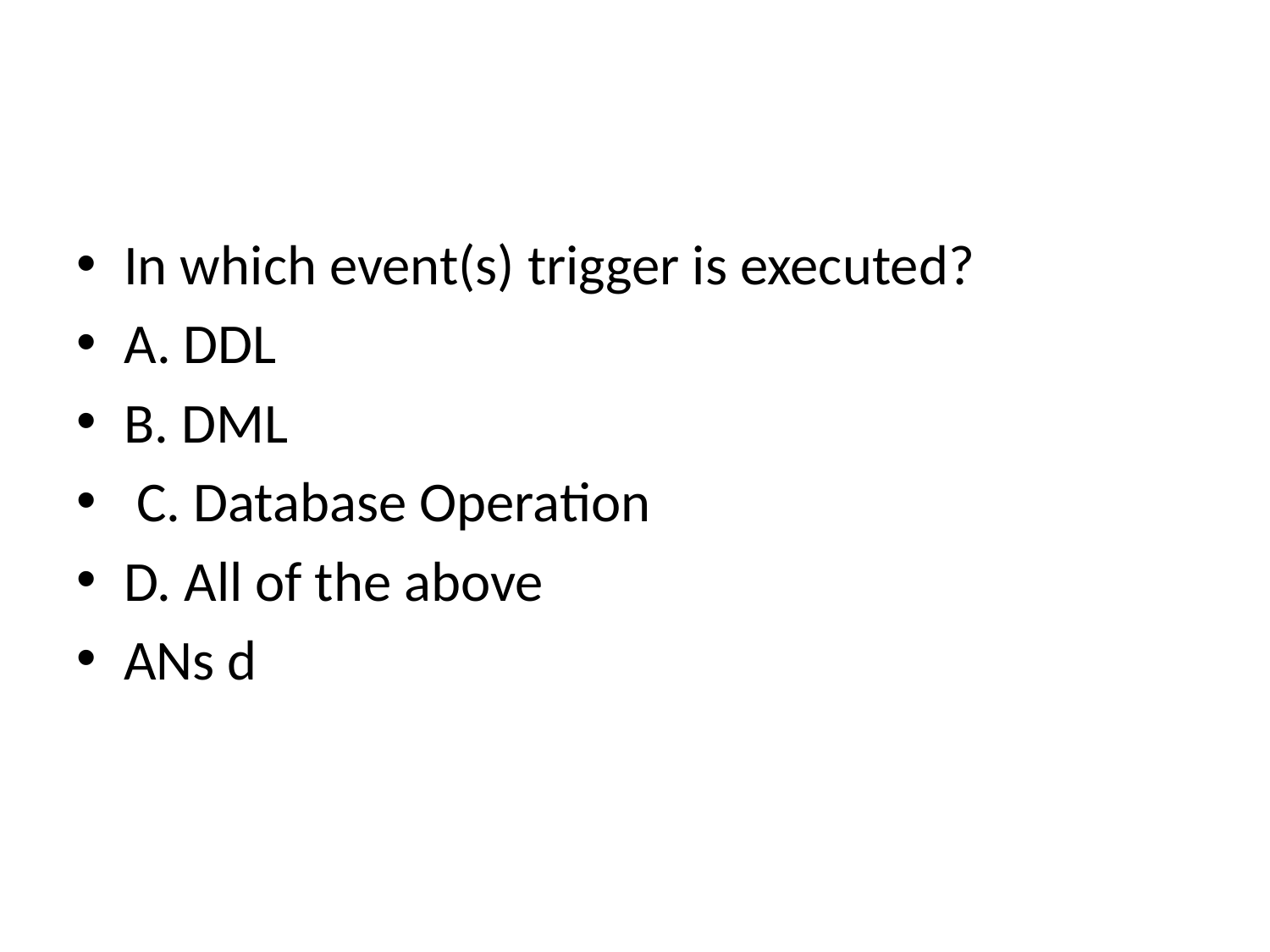

#
In which event(s) trigger is executed?
A. DDL
B. DML
 C. Database Operation
D. All of the above
ANs d